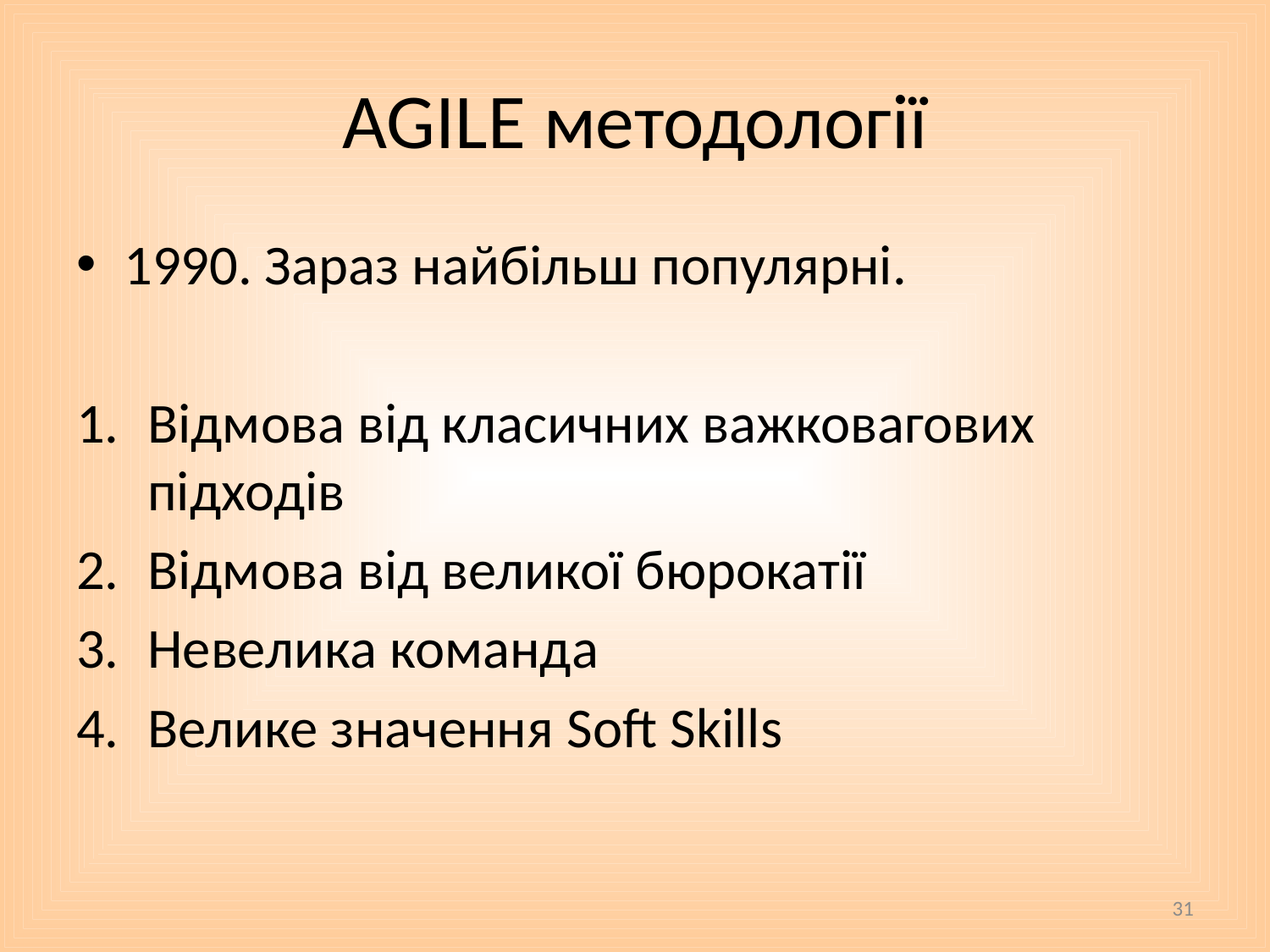

# AGILE методології
1990. Зараз найбільш популярні.

Відмова від класичних важковагових підходів
Відмова від великої бюрокатії
Невелика команда
Велике значення Soft Skills

31